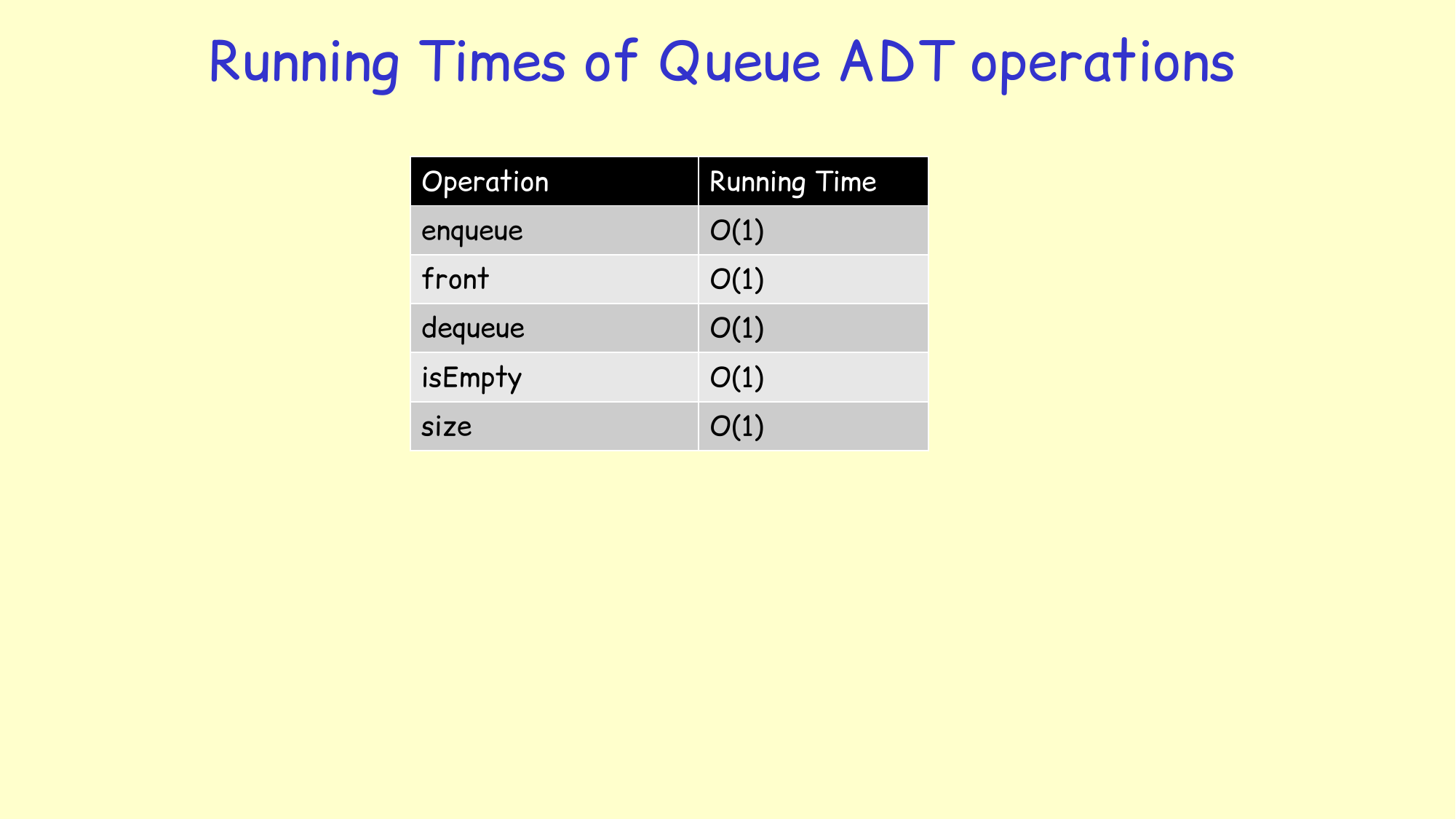

# Running Times of Queue ADT operations
| Operation | Running Time |
| --- | --- |
| enqueue | O(1) |
| front | O(1) |
| dequeue | O(1) |
| isEmpty | O(1) |
| size | O(1) |